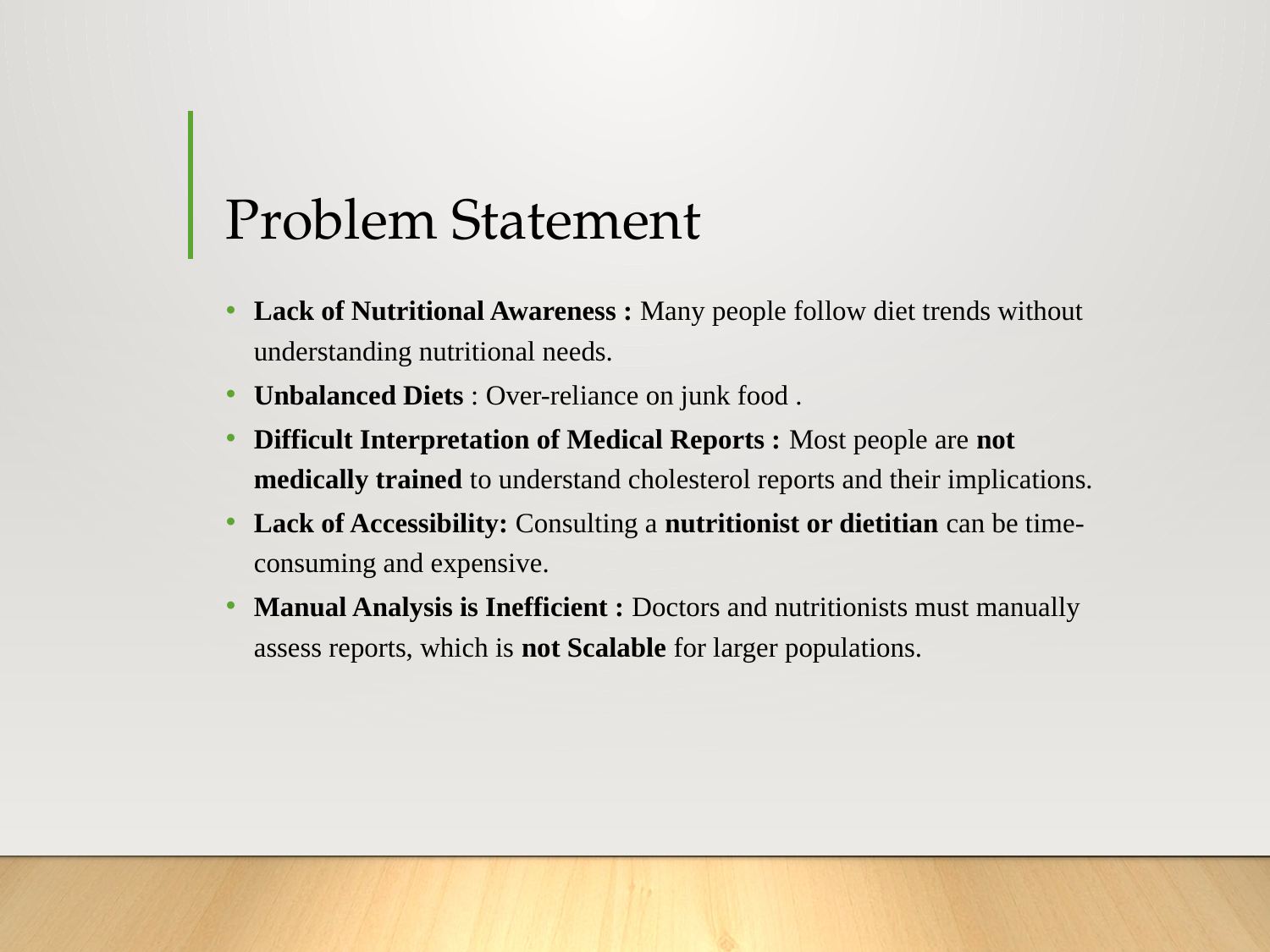

# Problem Statement
Lack of Nutritional Awareness : Many people follow diet trends without understanding nutritional needs.
Unbalanced Diets : Over-reliance on junk food .
Difficult Interpretation of Medical Reports : Most people are not medically trained to understand cholesterol reports and their implications.
Lack of Accessibility: Consulting a nutritionist or dietitian can be time-consuming and expensive.
Manual Analysis is Inefficient : Doctors and nutritionists must manually assess reports, which is not Scalable for larger populations.